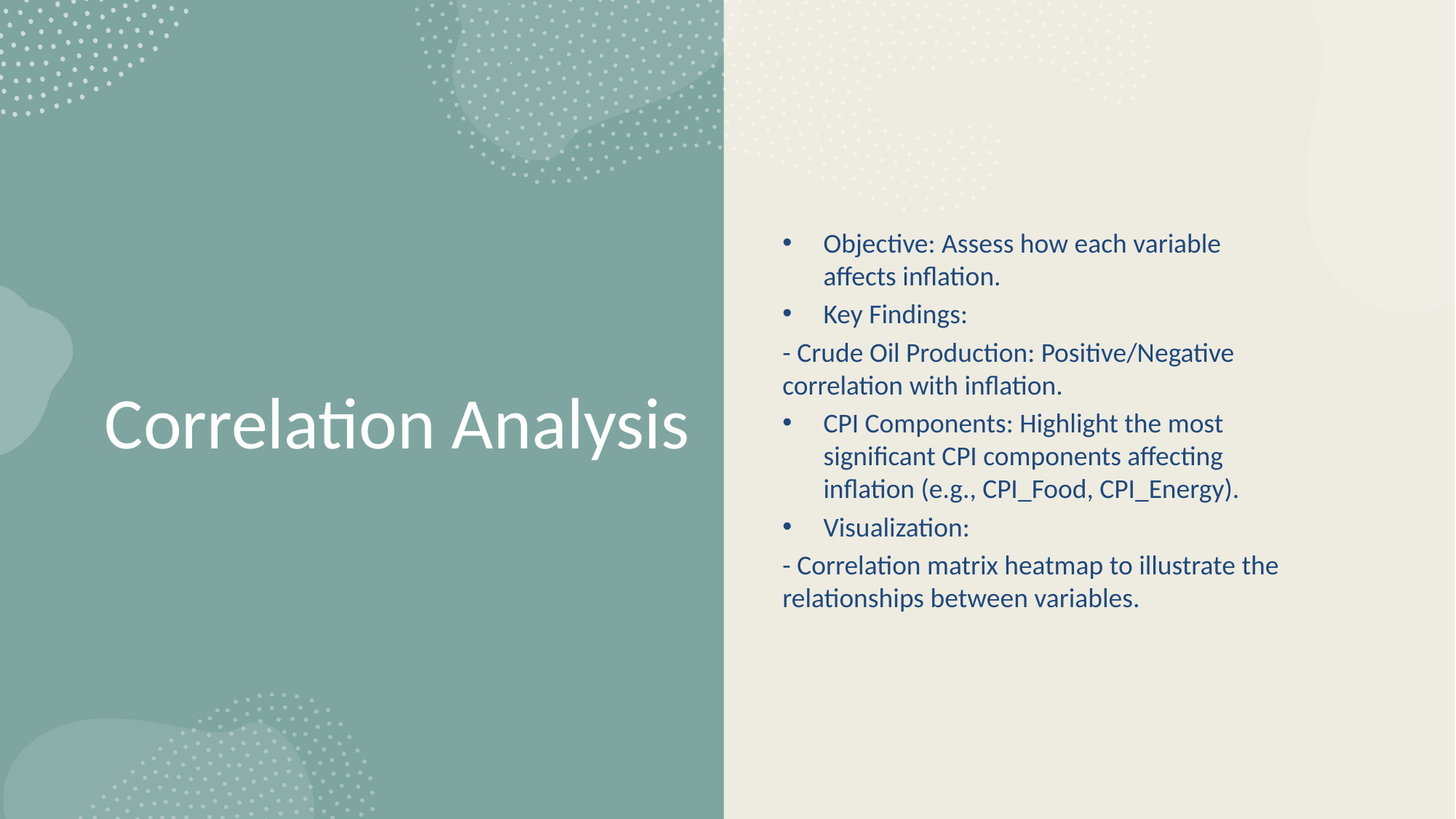

Objective: Assess how each variable affects inflation.
Key Findings:
- Crude Oil Production: Positive/Negative correlation with inflation.
CPI Components: Highlight the most significant CPI components affecting inflation (e.g., CPI_Food, CPI_Energy).
Visualization:
- Correlation matrix heatmap to illustrate the relationships between variables.
# Correlation Analysis